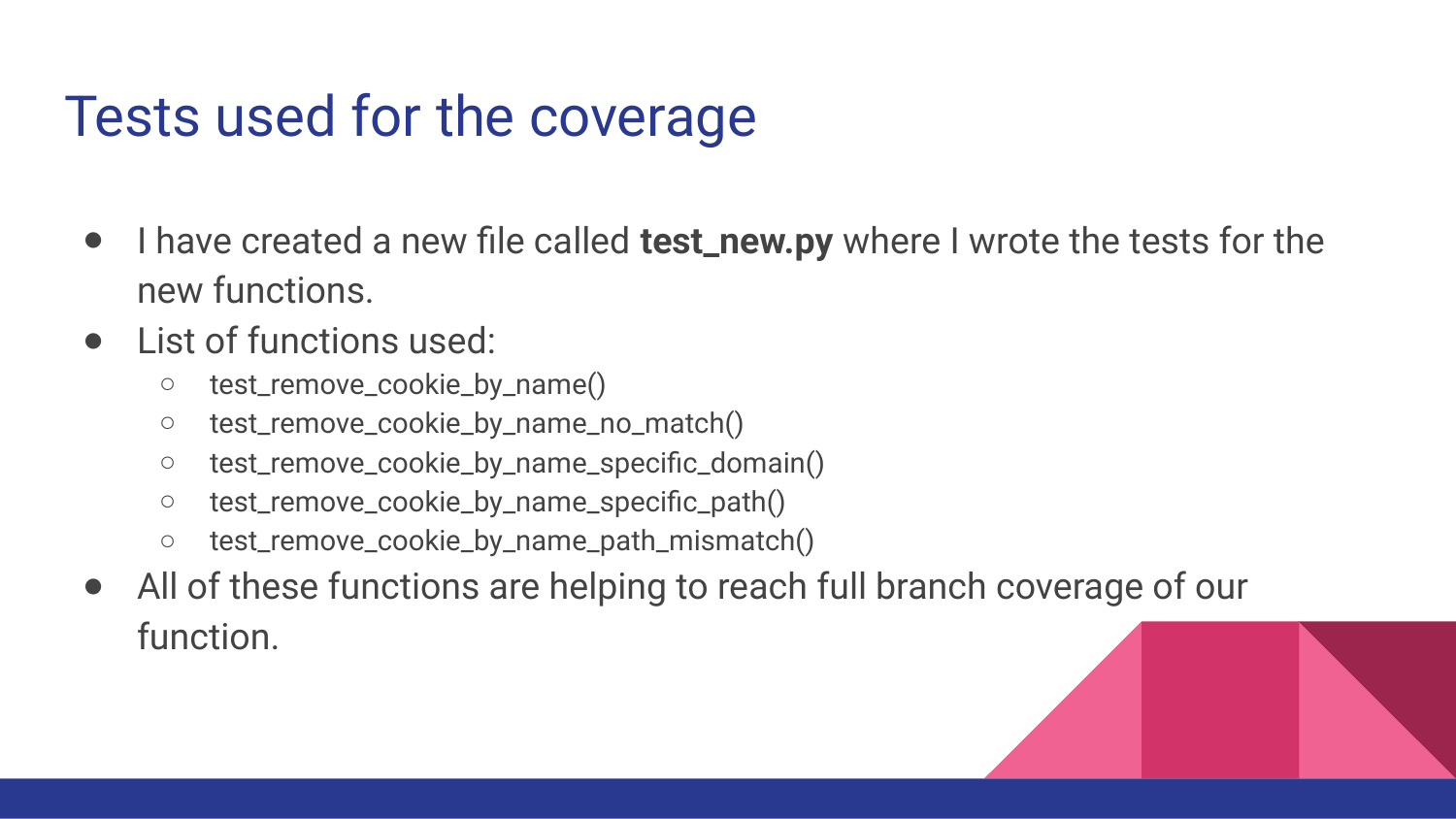

# Tests used for the coverage
I have created a new file called test_new.py where I wrote the tests for the new functions.
List of functions used:
test_remove_cookie_by_name()
test_remove_cookie_by_name_no_match()
test_remove_cookie_by_name_specific_domain()
test_remove_cookie_by_name_specific_path()
test_remove_cookie_by_name_path_mismatch()
All of these functions are helping to reach full branch coverage of our function.